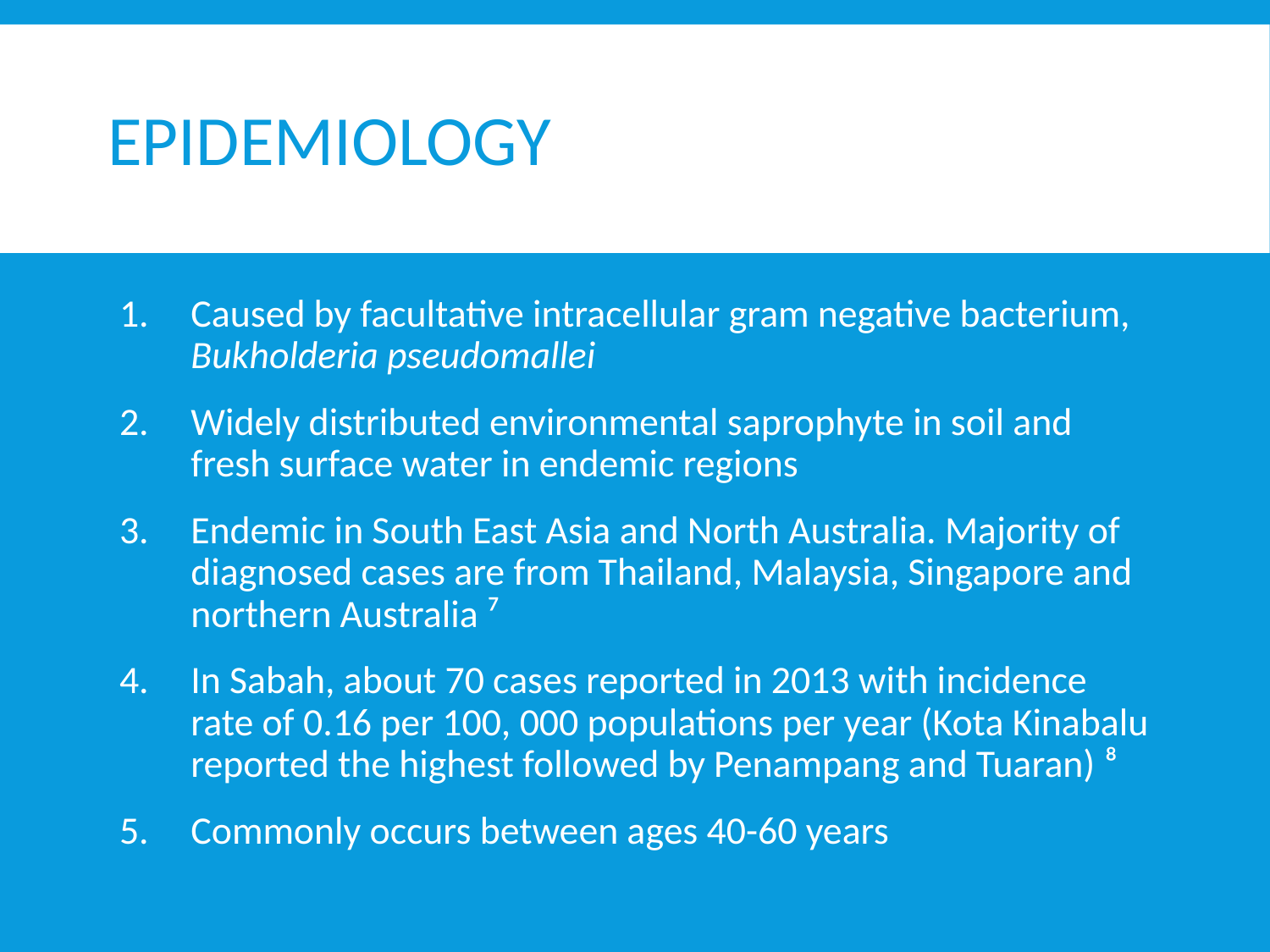

# EPIDEMIOLOGY
Caused by facultative intracellular gram negative bacterium, Bukholderia pseudomallei
Widely distributed environmental saprophyte in soil and fresh surface water in endemic regions
Endemic in South East Asia and North Australia. Majority of diagnosed cases are from Thailand, Malaysia, Singapore and northern Australia ⁷
In Sabah, about 70 cases reported in 2013 with incidence rate of 0.16 per 100, 000 populations per year (Kota Kinabalu reported the highest followed by Penampang and Tuaran) ⁸
Commonly occurs between ages 40-60 years